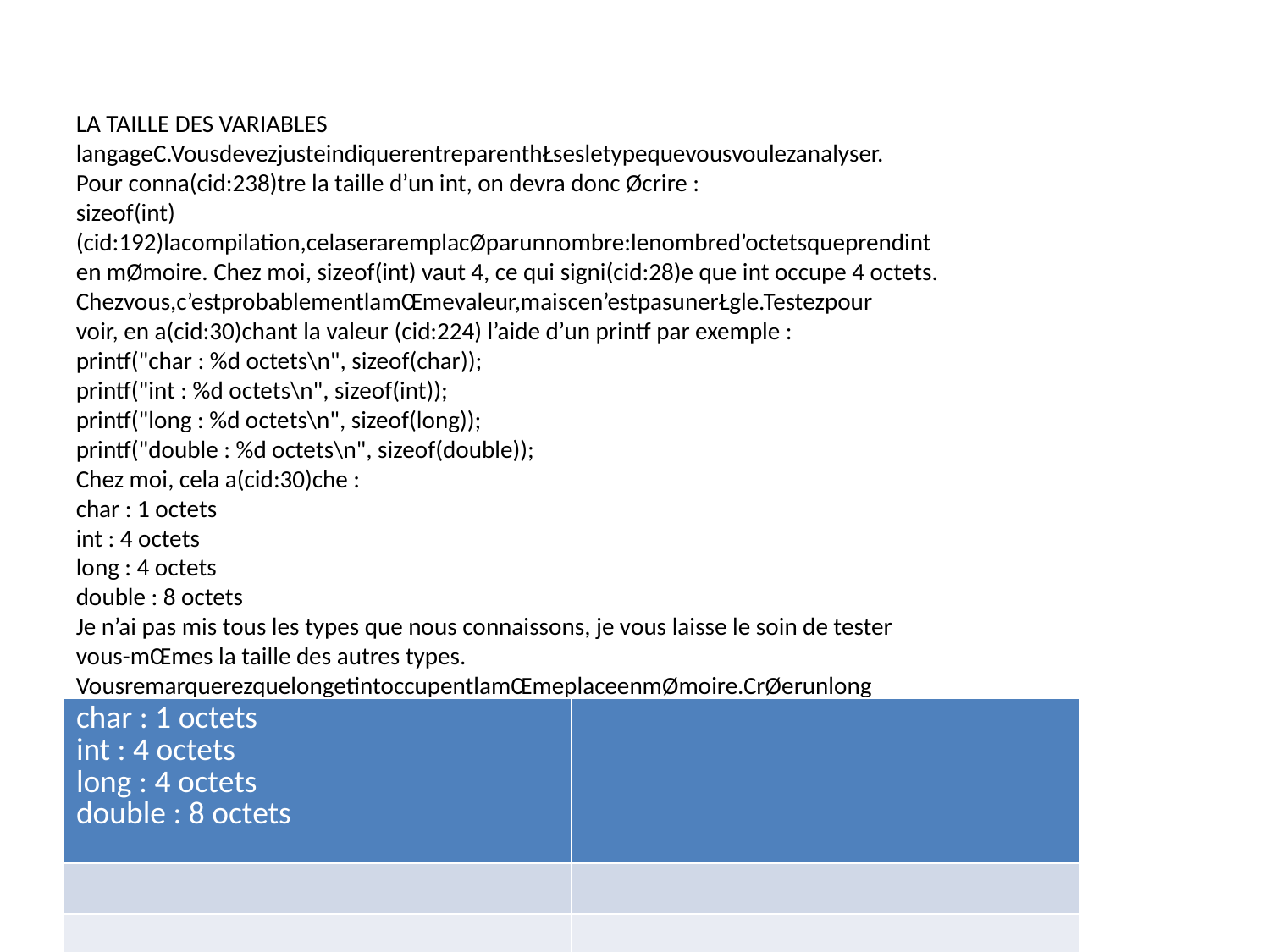

LA TAILLE DES VARIABLES
langageC.VousdevezjusteindiquerentreparenthŁsesletypequevousvoulezanalyser.
Pour conna(cid:238)tre la taille d’un int, on devra donc Øcrire :
sizeof(int)
(cid:192)lacompilation,celaseraremplacØparunnombre:lenombred’octetsqueprendint
en mØmoire. Chez moi, sizeof(int) vaut 4, ce qui signi(cid:28)e que int occupe 4 octets.
Chezvous,c’estprobablementlamŒmevaleur,maiscen’estpasunerŁgle.Testezpour
voir, en a(cid:30)chant la valeur (cid:224) l’aide d’un printf par exemple :
printf("char : %d octets\n", sizeof(char));
printf("int : %d octets\n", sizeof(int));
printf("long : %d octets\n", sizeof(long));
printf("double : %d octets\n", sizeof(double));
Chez moi, cela a(cid:30)che :
char : 1 octets
int : 4 octets
long : 4 octets
double : 8 octets
Je n’ai pas mis tous les types que nous connaissons, je vous laisse le soin de tester
vous-mŒmes la taille des autres types.
VousremarquerezquelongetintoccupentlamŒmeplaceenmØmoire.CrØerunlong
revient donc ici exactement (cid:224) crØer un int, cela prend 4 octets dans la mØmoire.
En fait, le type long est Øquivalent (cid:224) un type appelØ long int, qui est ici
Øquivalent au type... int. Bref, (cid:231)a fait beaucoup de noms di(cid:27)Ørents pour
pas grand-chose, au (cid:28)nal! Avoir de nombreux types di(cid:27)Ørents Øtait utile (cid:224)
une Øpoque oø l’on n’avait pas beaucoup de mØmoire dans nos ordinateurs.
On cherchait (cid:224) utiliser le minimum de mØmoire possible en utilisant le type
le plus adaptØ. Aujourd’hui, cela ne sert plus vraiment car la mØmoire d’un
ordinateur est trŁs grande2.
Peut-ona(cid:30)cherlatailled’untypepersonnalisØqu’onacrØØ(unestructure)?
Oui! sizeof marche aussi sur les structures!
typedef struct Coordonnees Coordonnees;
struct Coordonnees
2. Enrevanche,touscestypesontencoredel’intØrŒtsivouscrØezdesprogrammespourdel’infor-
matique embarquØe oø la mØmoire disponible est plus faible. Je pense par exemple aux programmes
destinØs(cid:224)destØlØphonesportables,(cid:224)desrobots,etc.
237
| char : 1 octets int : 4 octets long : 4 octets double : 8 octets |  |
| --- | --- |
|  |  |
|  |  |